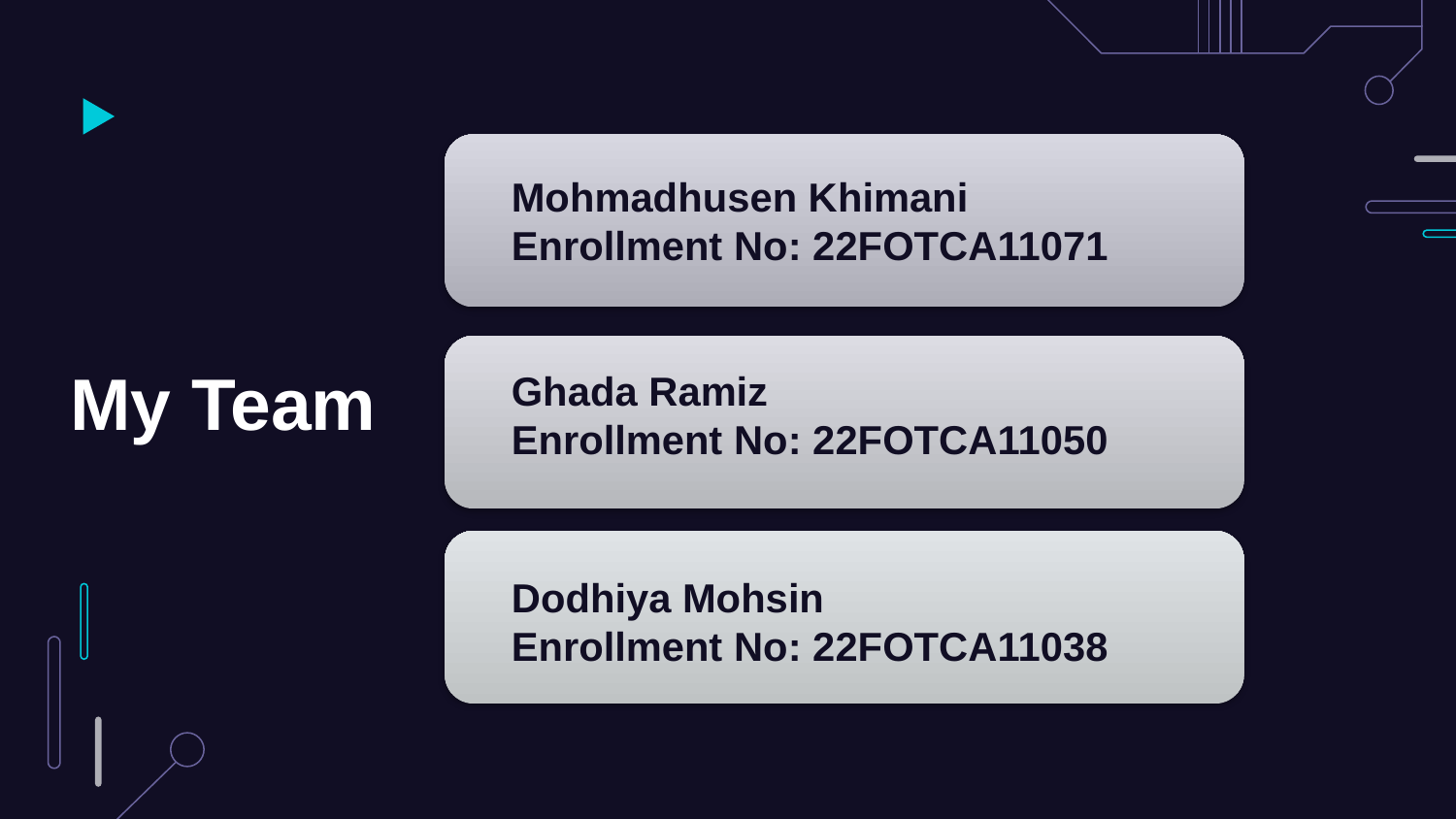

Mohmadhusen Khimani
Enrollment No: 22FOTCA11071
My Team

Ghada Ramiz
Enrollment No: 22FOTCA11050

Dodhiya Mohsin
Enrollment No: 22FOTCA11038